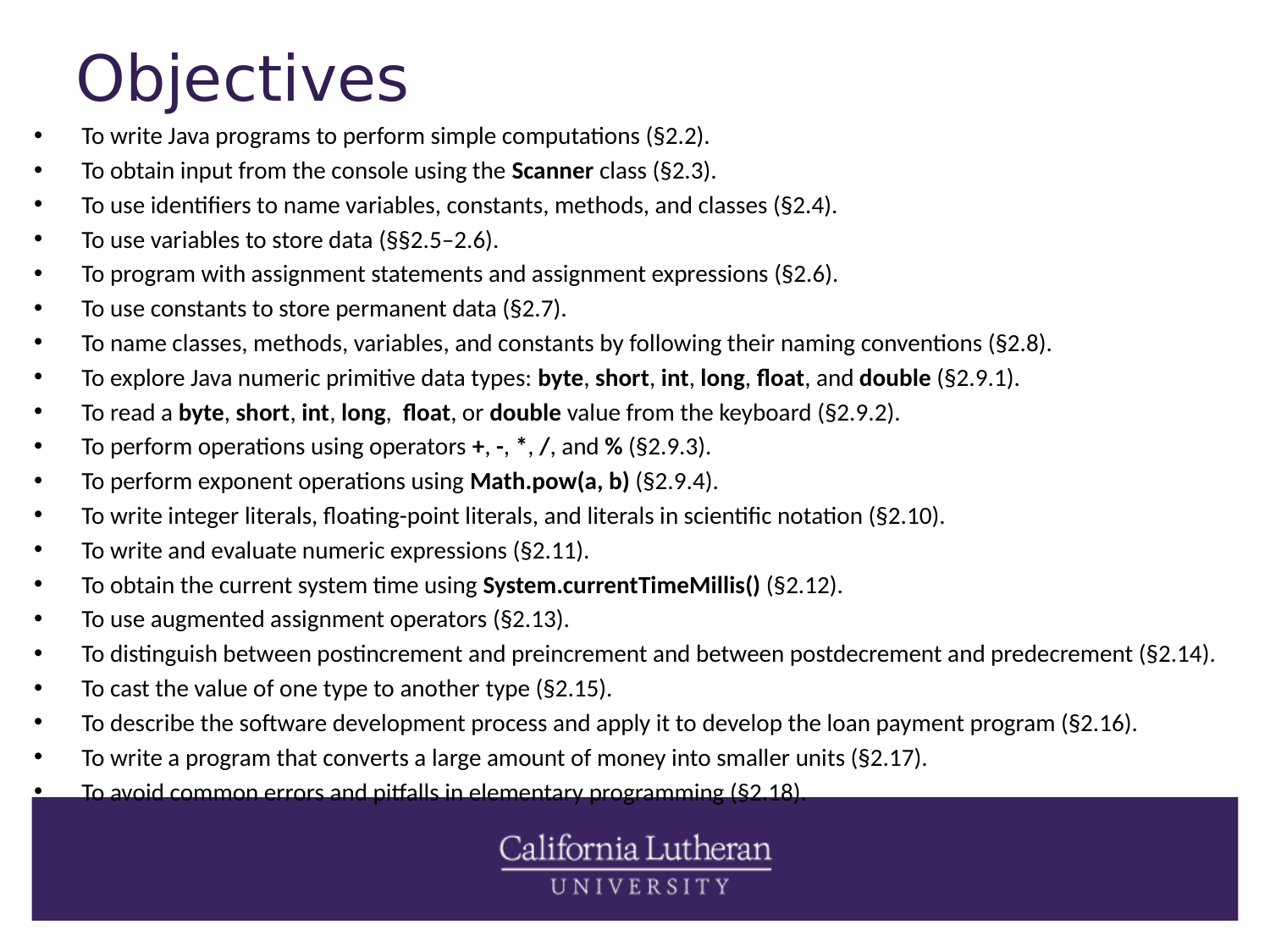

3
# Objectives
To write Java programs to perform simple computations (§2.2).
To obtain input from the console using the Scanner class (§2.3).
To use identifiers to name variables, constants, methods, and classes (§2.4).
To use variables to store data (§§2.5–2.6).
To program with assignment statements and assignment expressions (§2.6).
To use constants to store permanent data (§2.7).
To name classes, methods, variables, and constants by following their naming conventions (§2.8).
To explore Java numeric primitive data types: byte, short, int, long, float, and double (§2.9.1).
To read a byte, short, int, long,  float, or double value from the keyboard (§2.9.2).
To perform operations using operators +, -, *, /, and % (§2.9.3).
To perform exponent operations using Math.pow(a, b) (§2.9.4).
To write integer literals, floating-point literals, and literals in scientific notation (§2.10).
To write and evaluate numeric expressions (§2.11).
To obtain the current system time using System.currentTimeMillis() (§2.12).
To use augmented assignment operators (§2.13).
To distinguish between postincrement and preincrement and between postdecrement and predecrement (§2.14).
To cast the value of one type to another type (§2.15).
To describe the software development process and apply it to develop the loan payment program (§2.16).
To write a program that converts a large amount of money into smaller units (§2.17).
To avoid common errors and pitfalls in elementary programming (§2.18).